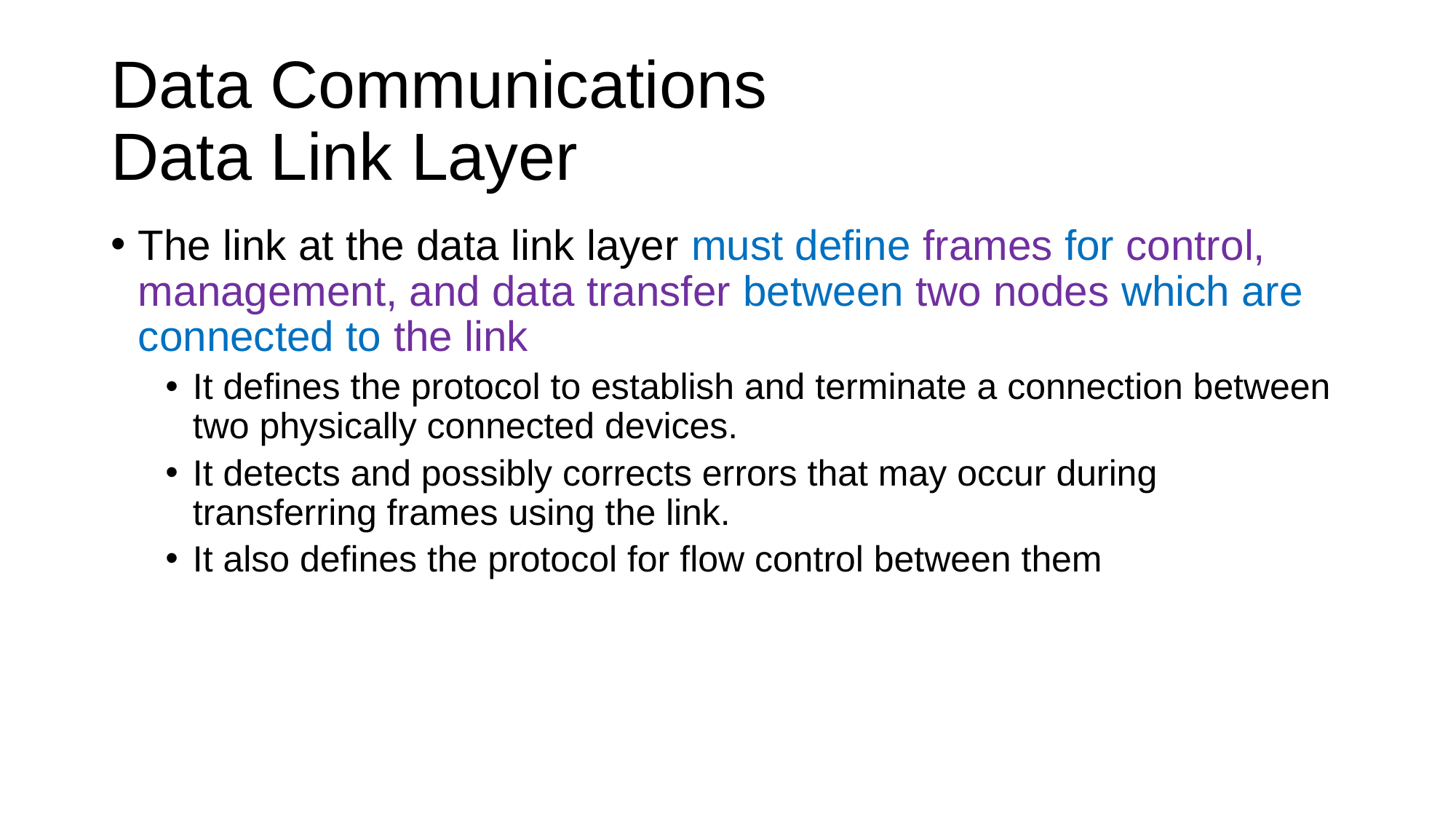

# Data Communications Data Link Layer
The link at the data link layer must define frames for control, management, and data transfer between two nodes which are connected to the link
It defines the protocol to establish and terminate a connection between two physically connected devices.
It detects and possibly corrects errors that may occur during transferring frames using the link.
It also defines the protocol for flow control between them